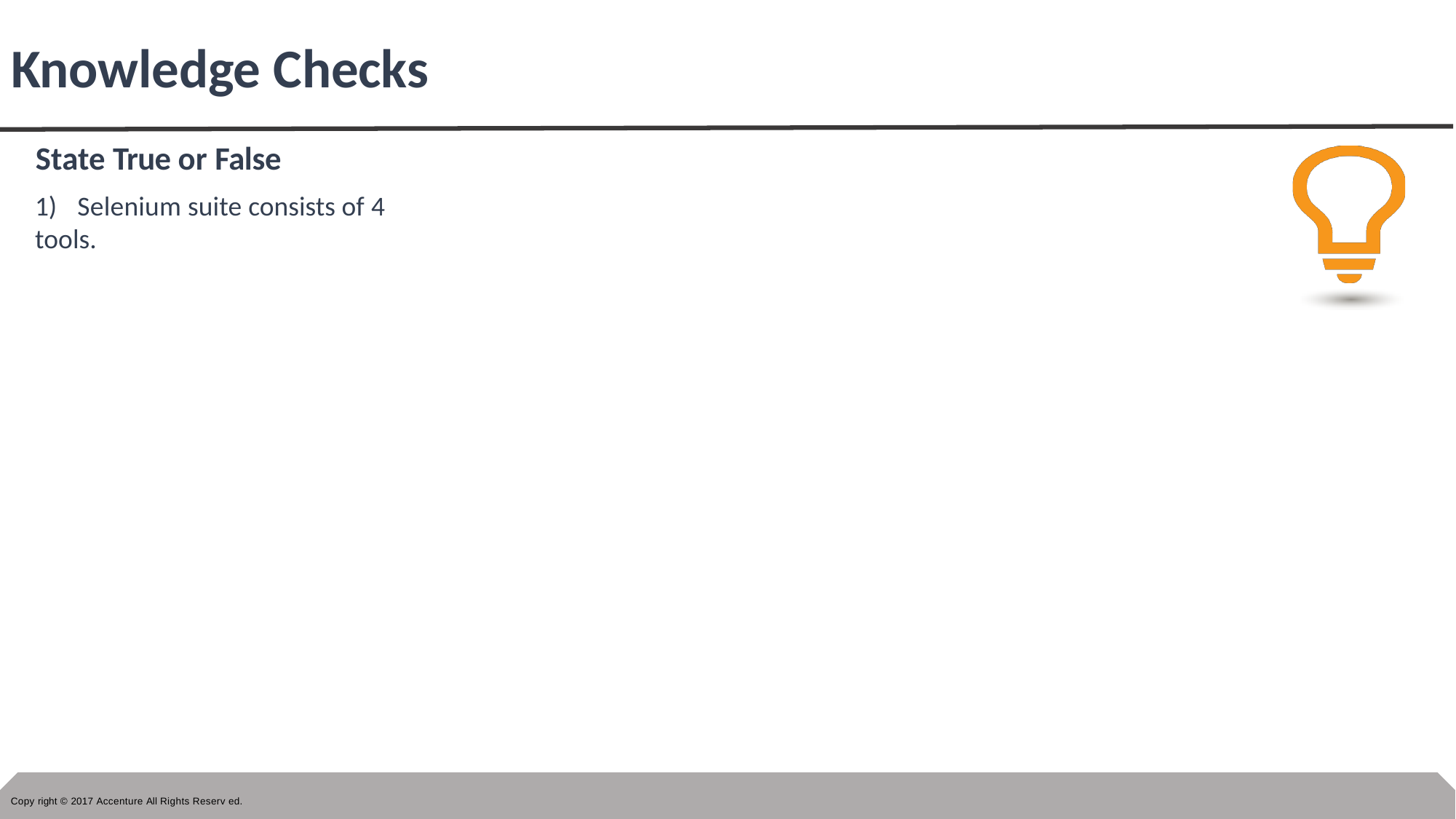

# Knowledge Checks
State True or False
1)	Selenium suite consists of 4 tools.

Copy right © 2017 Accenture All Rights Reserv ed.